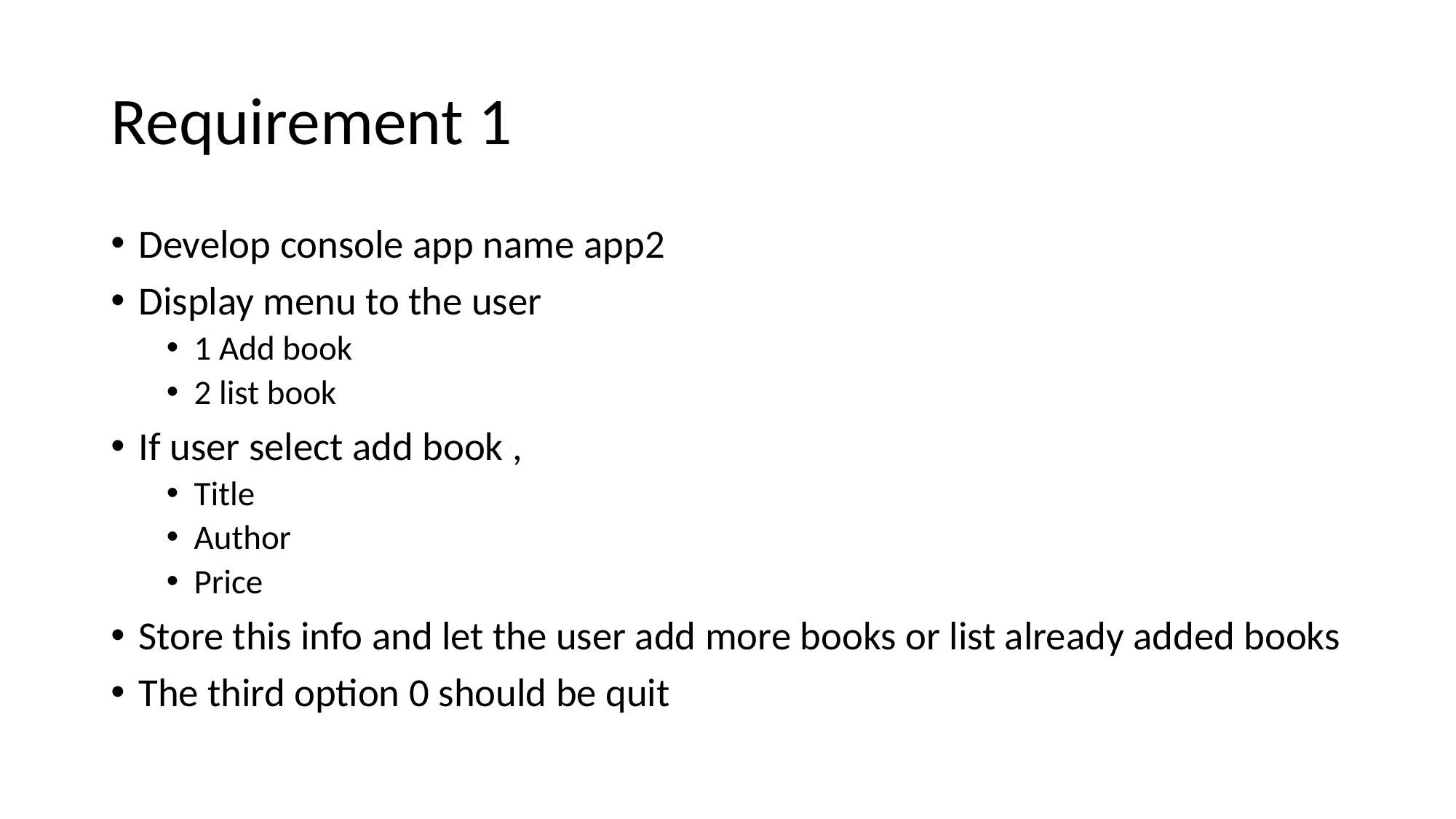

# Requirement 1
Develop console app name app2
Display menu to the user
1 Add book
2 list book
If user select add book ,
Title
Author
Price
Store this info and let the user add more books or list already added books
The third option 0 should be quit